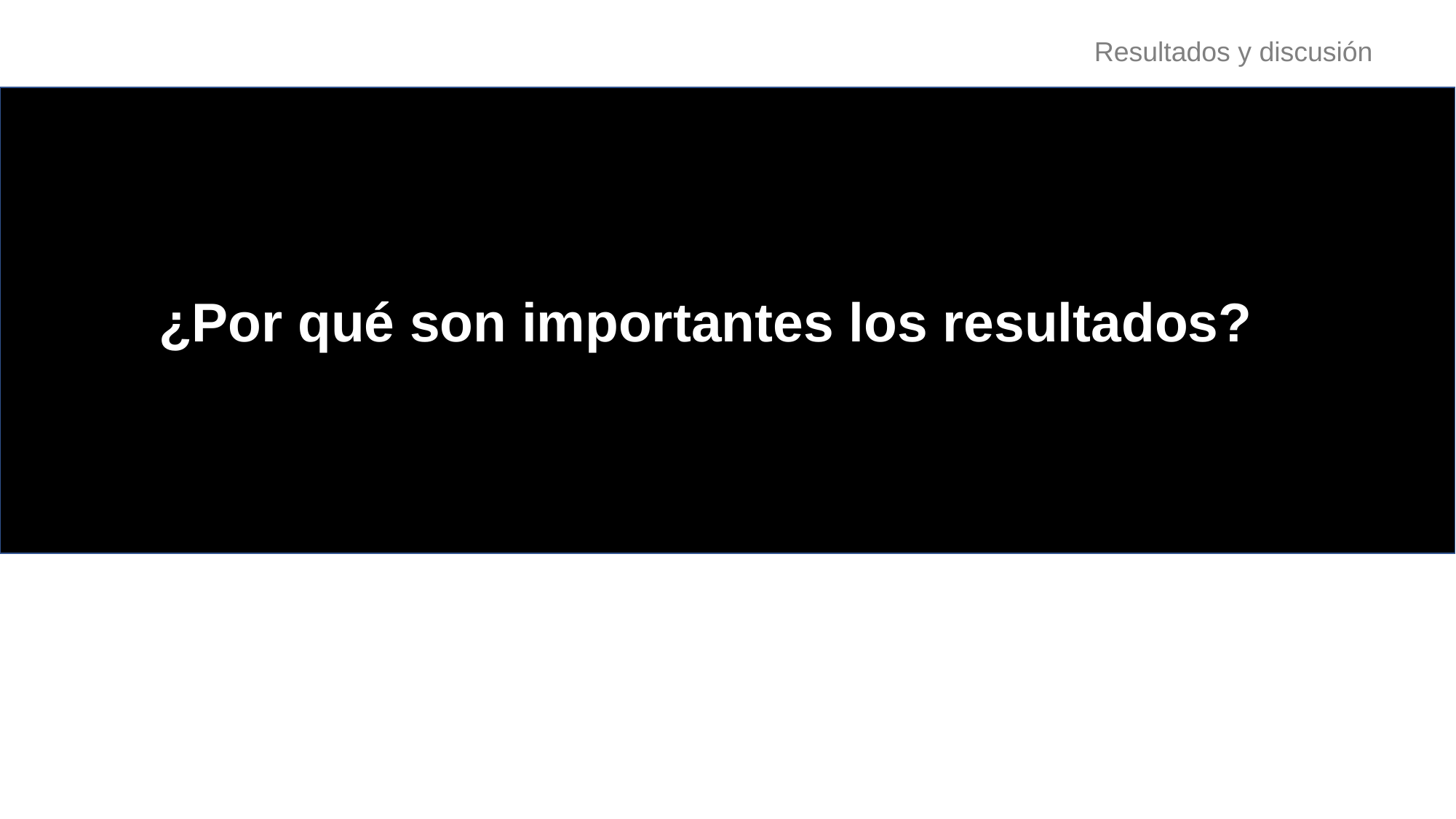

Resultados y discusión

¿Por qué son importantes los resultados?